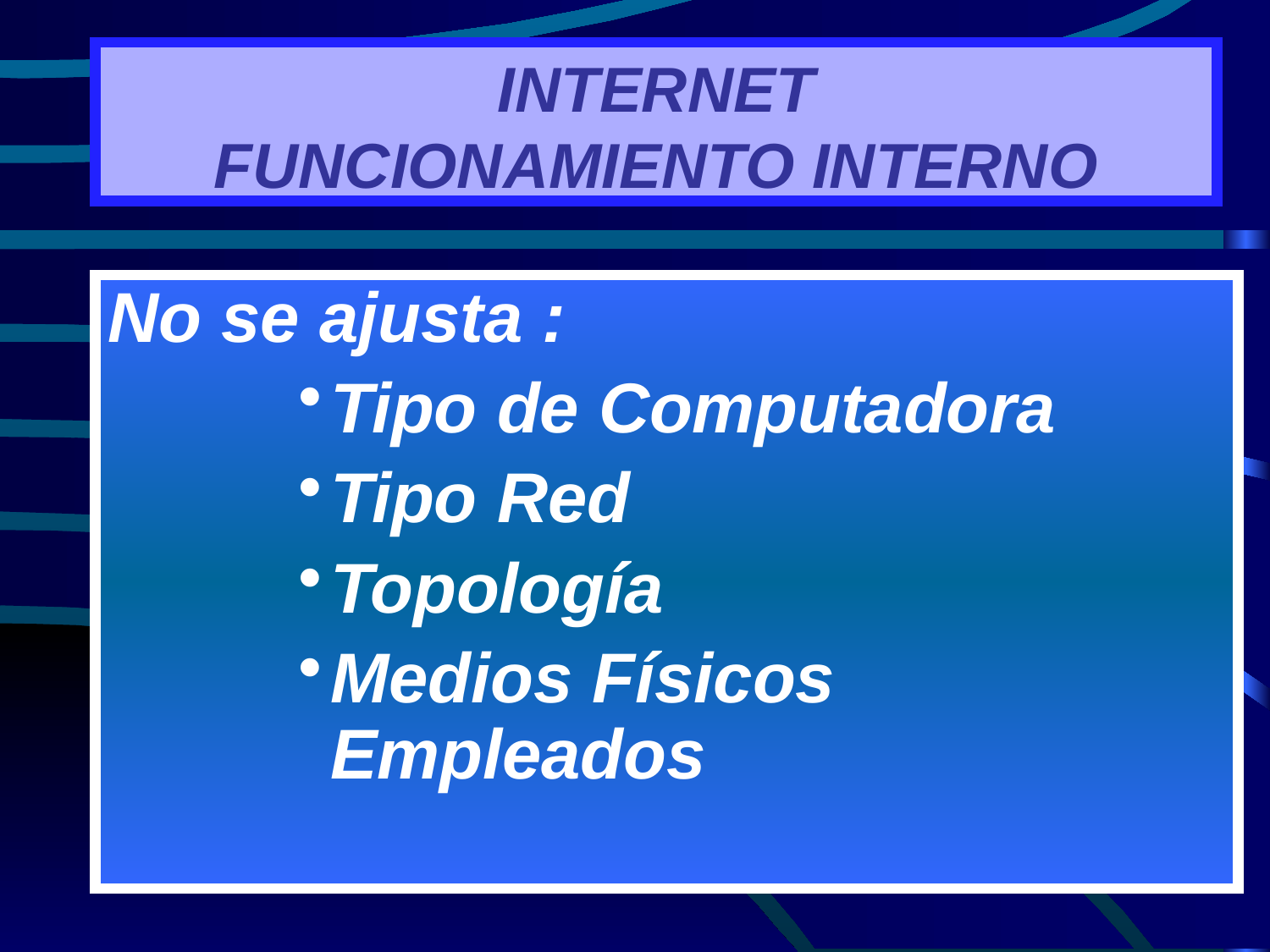

# Internet Funcionamiento Interno
No se ajusta :
Tipo de Computadora
Tipo Red
Topología
Medios Físicos Empleados